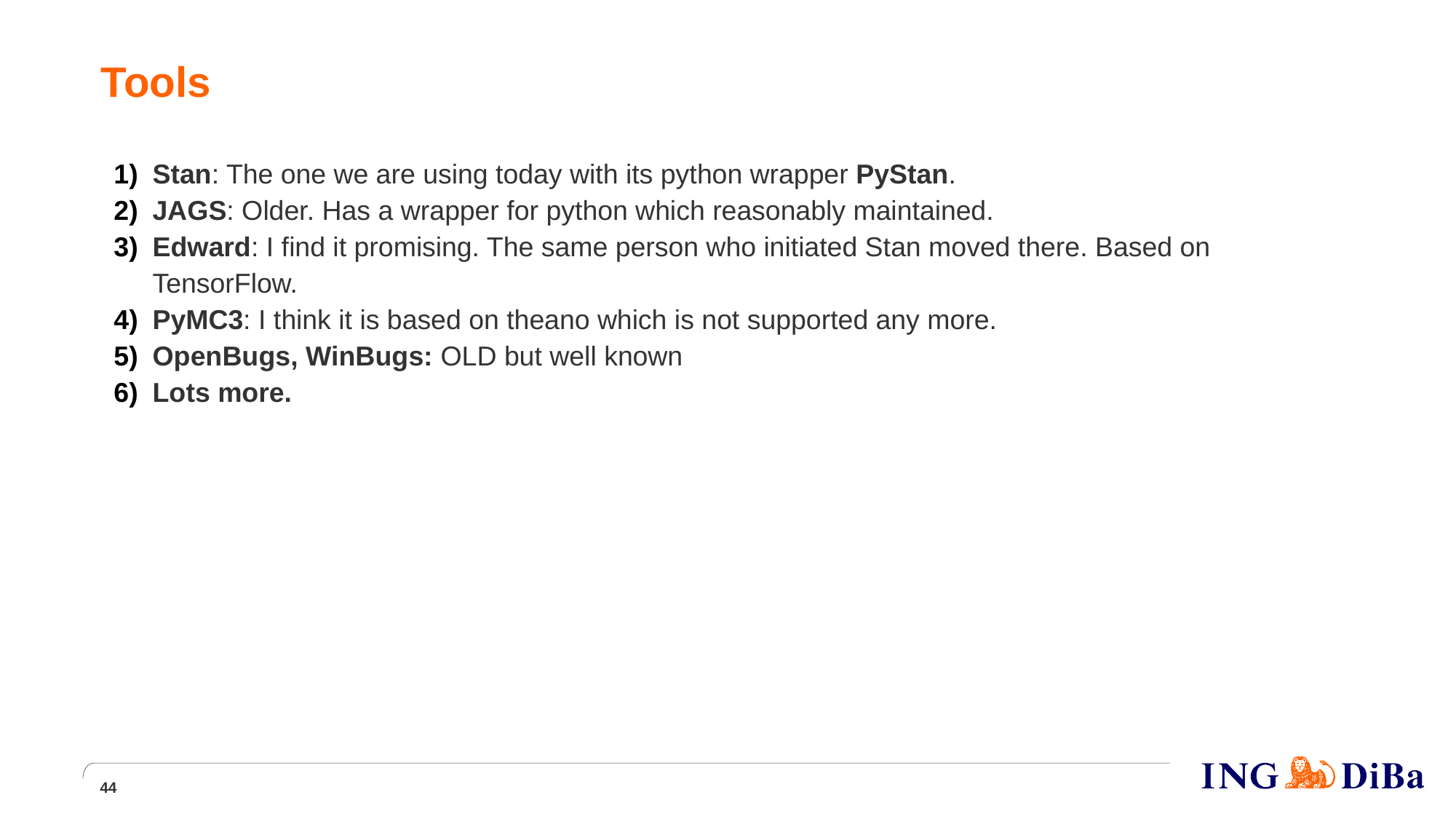

Tools
Stan: The one we are using today with its python wrapper PyStan.
JAGS: Older. Has a wrapper for python which reasonably maintained.
Edward: I find it promising. The same person who initiated Stan moved there. Based on TensorFlow.
PyMC3: I think it is based on theano which is not supported any more.
OpenBugs, WinBugs: OLD but well known
Lots more.
44